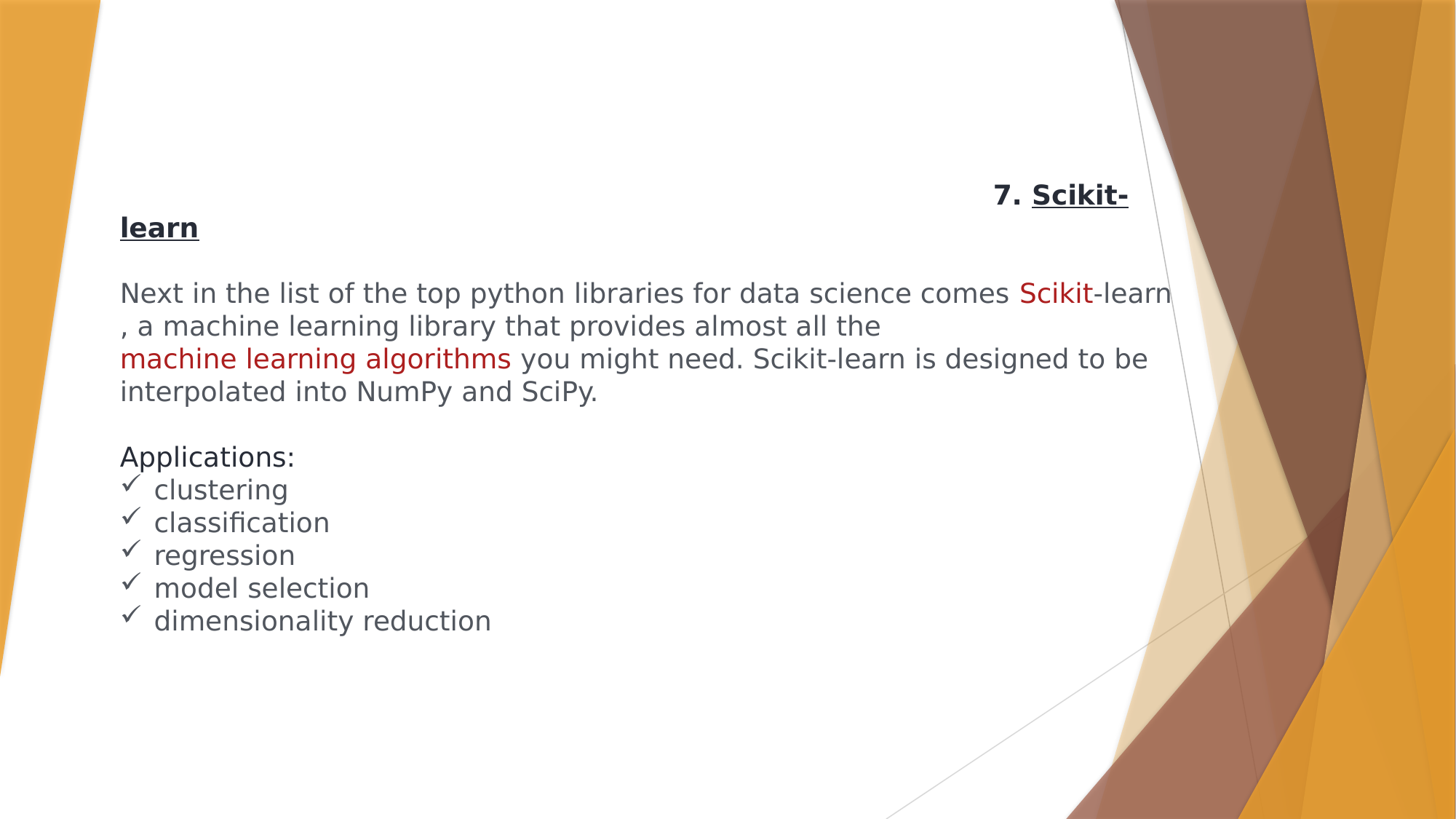

7. Scikit-learn

Next in the list of the top python libraries for data science comes Scikit-learn, a machine learning library that provides almost all the machine learning algorithms you might need. Scikit-learn is designed to be interpolated into NumPy and SciPy.

Applications:
clustering
classification
regression
model selection
dimensionality reduction